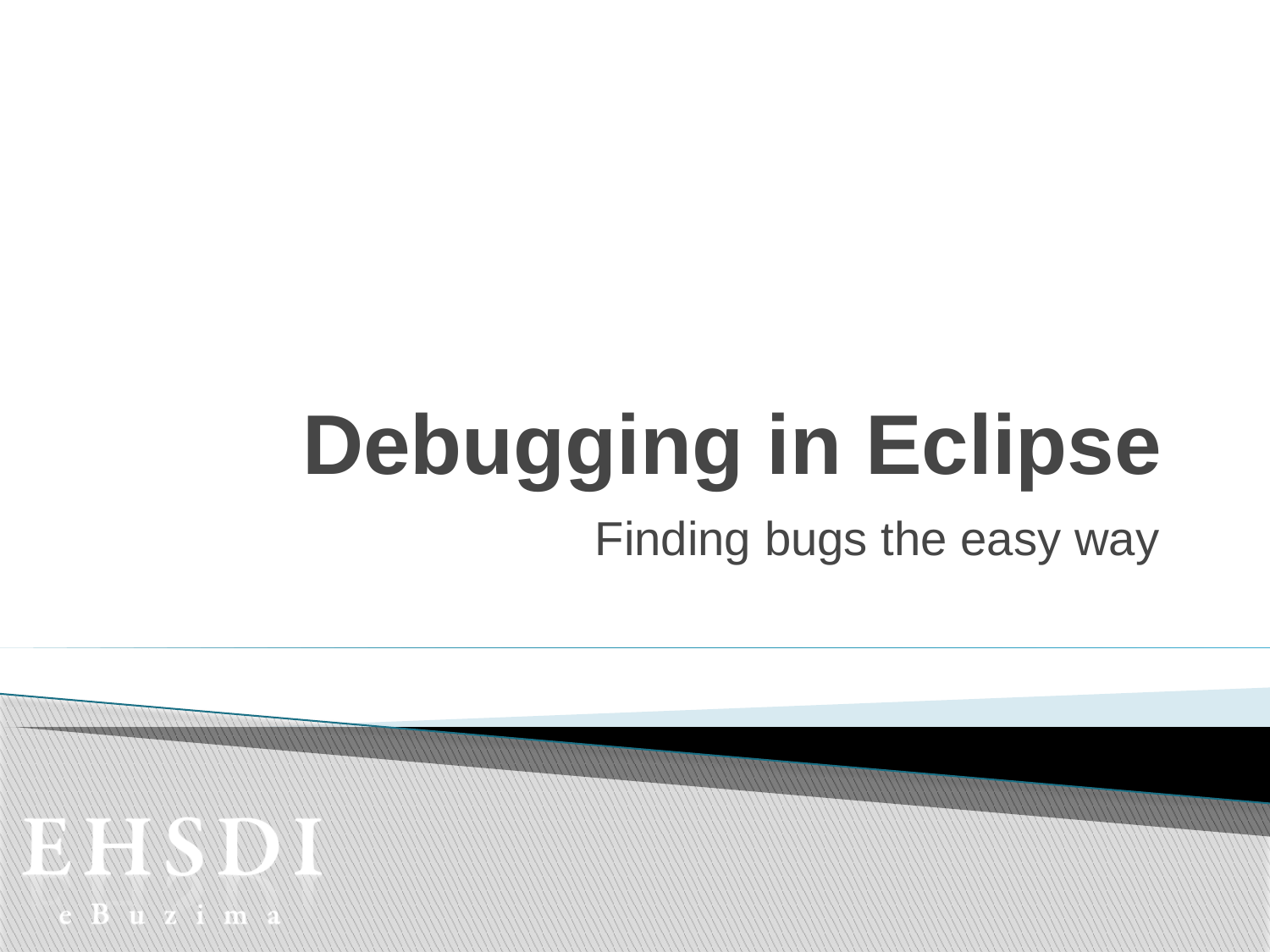

# Debugging in Eclipse
Finding bugs the easy way